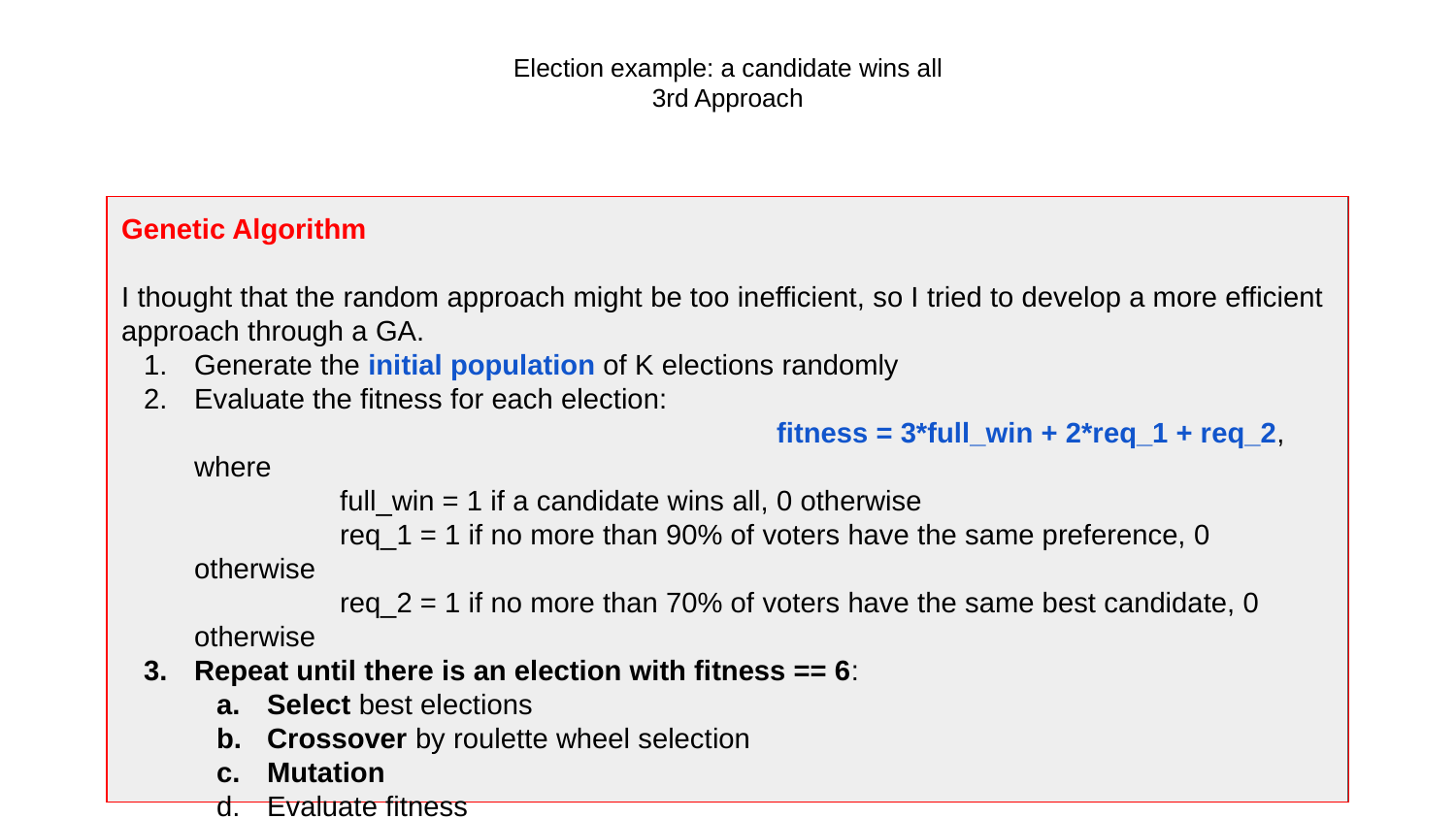

# Election example: a candidate wins all
3rd Approach

Genetic Algorithm

I thought that the random approach might be too inefficient, so I tried to develop a more efficient approach through a GA.
Generate the initial population of K elections randomly
Evaluate the fitness for each election:
				fitness = 3*full_win + 2*req_1 + req_2,
where
	full_win = 1 if a candidate wins all, 0 otherwise
	req_1 = 1 if no more than 90% of voters have the same preference, 0 otherwise
	req_2 = 1 if no more than 70% of voters have the same best candidate, 0 otherwise
Repeat until there is an election with fitness == 6:
Select best elections
Crossover by roulette wheel selection
Mutation
Evaluate fitness